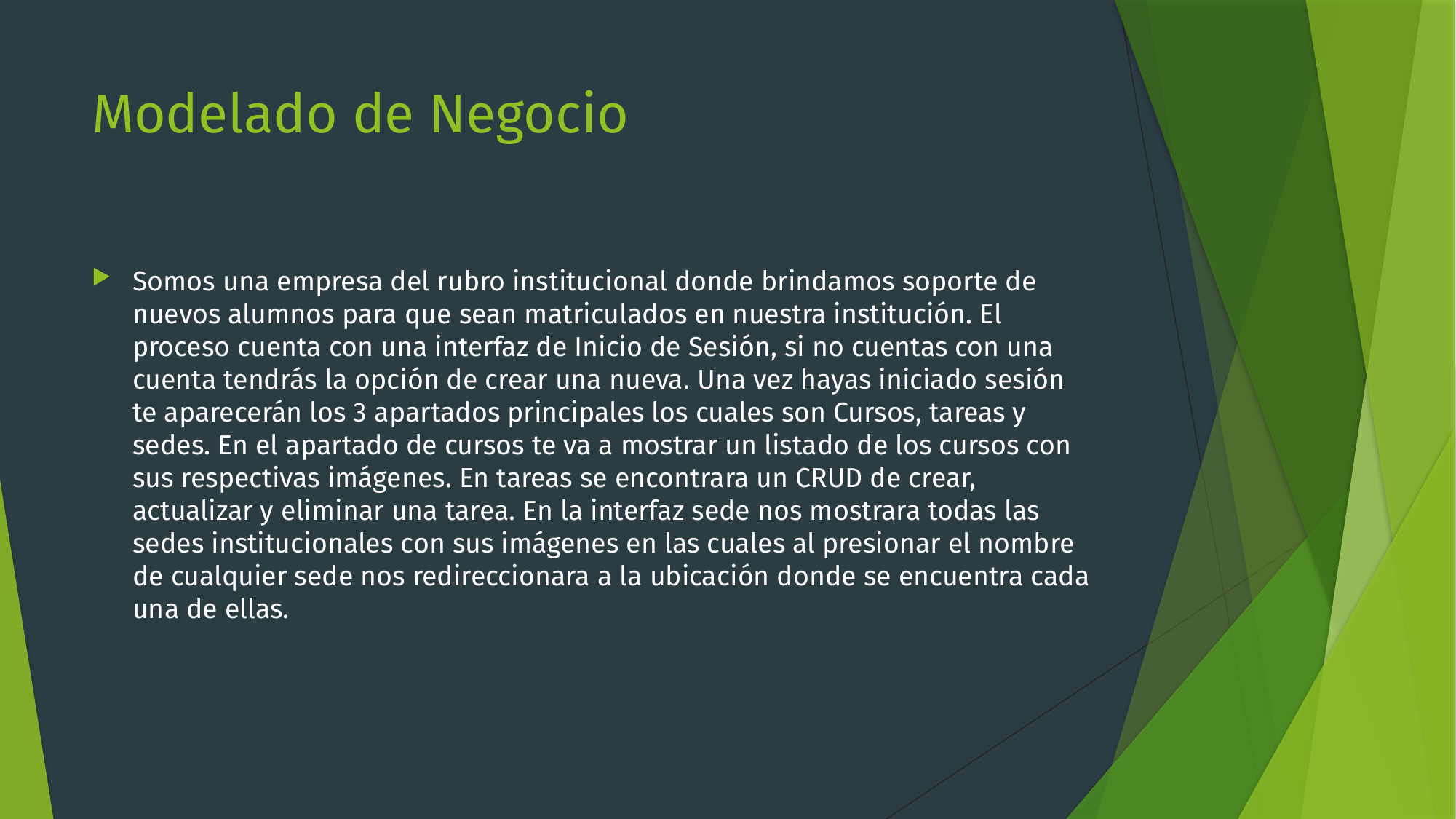

# Modelado de Negocio
Somos una empresa del rubro institucional donde brindamos soporte de nuevos alumnos para que sean matriculados en nuestra institución. El proceso cuenta con una interfaz de Inicio de Sesión, si no cuentas con una cuenta tendrás la opción de crear una nueva. Una vez hayas iniciado sesión te aparecerán los 3 apartados principales los cuales son Cursos, tareas y sedes. En el apartado de cursos te va a mostrar un listado de los cursos con sus respectivas imágenes. En tareas se encontrara un CRUD de crear, actualizar y eliminar una tarea. En la interfaz sede nos mostrara todas las sedes institucionales con sus imágenes en las cuales al presionar el nombre de cualquier sede nos redireccionara a la ubicación donde se encuentra cada una de ellas.